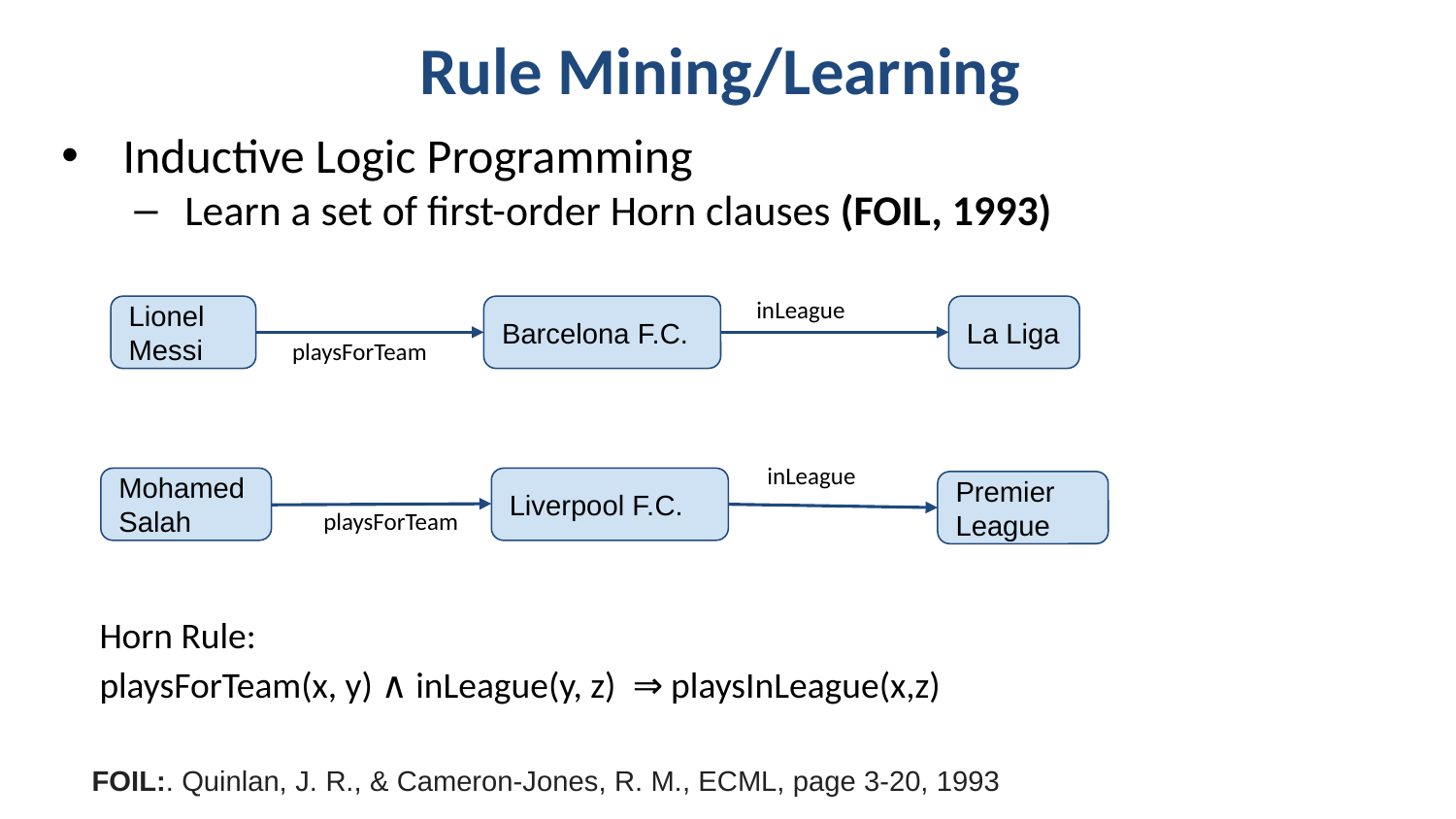

# Rule Mining/Learning
 Inductive Logic Programming
Learn a set of first-order Horn clauses (FOIL, 1993)

inLeague
Lionel Messi
La Liga
Barcelona F.C.
playsForTeam
inLeague
Mohamed Salah
Liverpool F.C.
Premier League
playsForTeam
Horn Rule:
playsForTeam(x, y) ∧ inLeague(y, z)  ⇒ playsInLeague(x,z)

 FOIL:. Quinlan, J. R., & Cameron-Jones, R. M., ECML, page 3-20, 1993